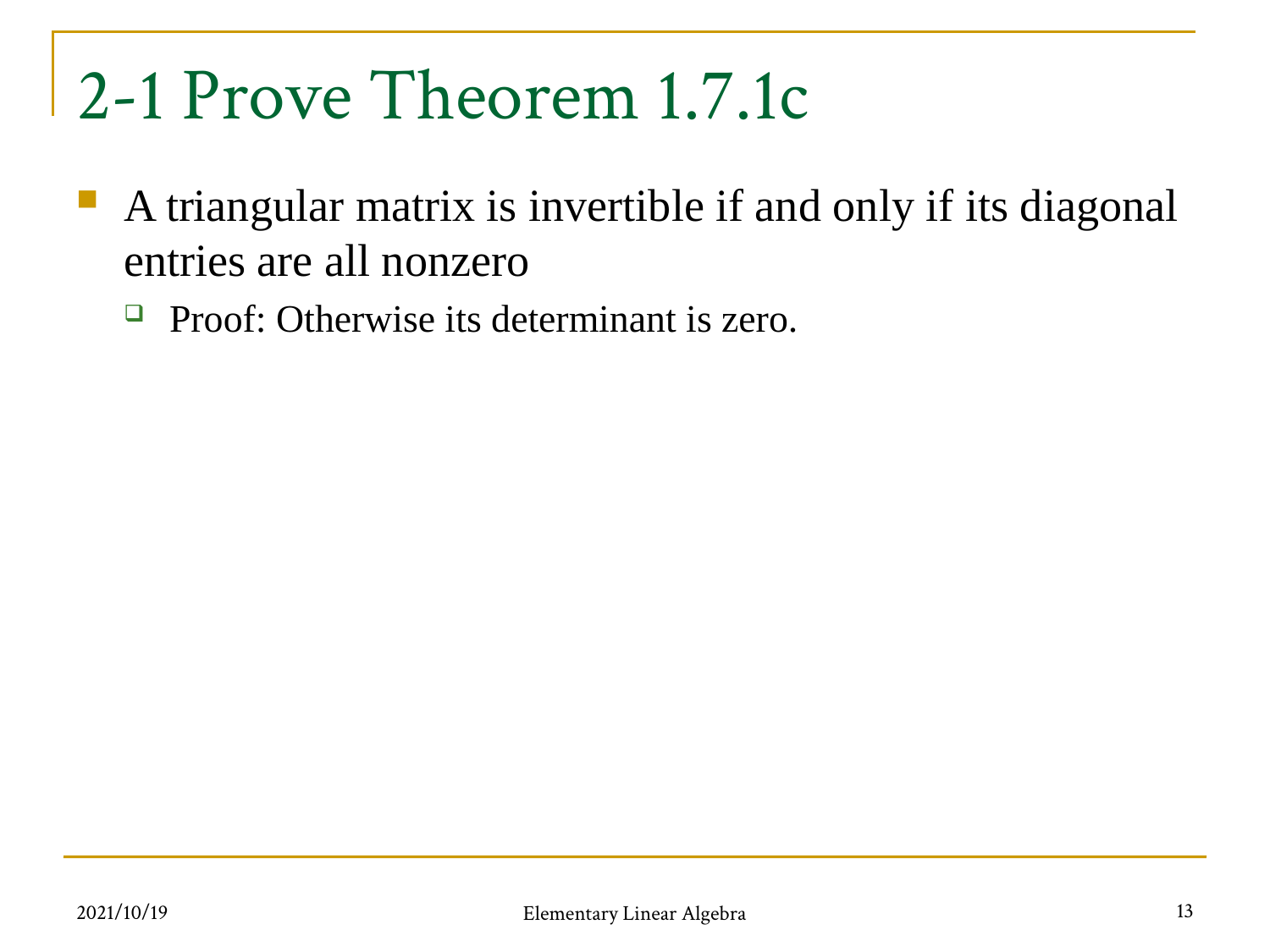

# 2-1 Prove Theorem 1.7.1c
A triangular matrix is invertible if and only if its diagonal entries are all nonzero
Proof: Otherwise its determinant is zero.

2021/10/19
13
Elementary Linear Algebra